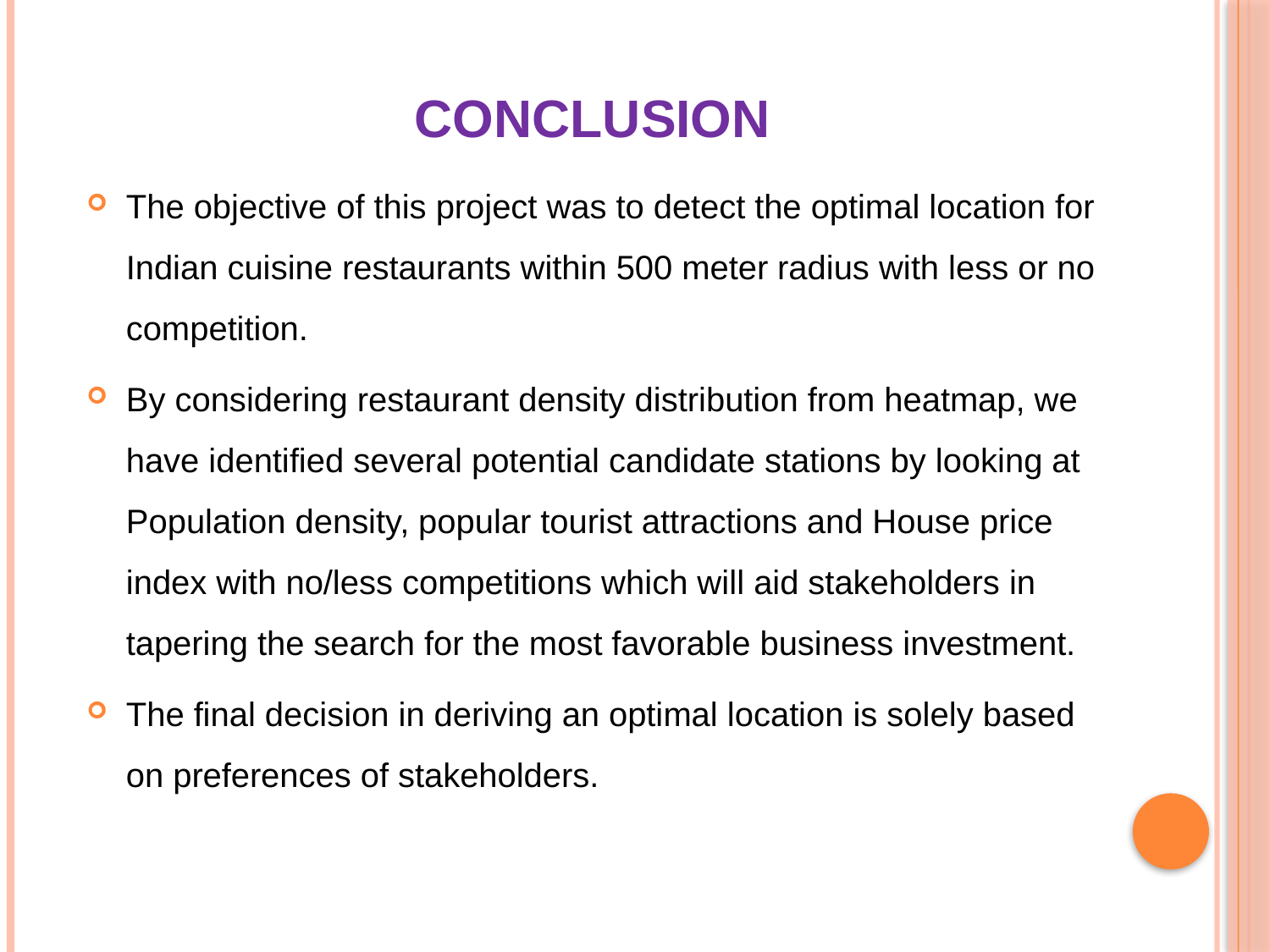

# Conclusion
The objective of this project was to detect the optimal location for Indian cuisine restaurants within 500 meter radius with less or no competition.
By considering restaurant density distribution from heatmap, we have identified several potential candidate stations by looking at Population density, popular tourist attractions and House price index with no/less competitions which will aid stakeholders in tapering the search for the most favorable business investment.
The final decision in deriving an optimal location is solely based on preferences of stakeholders.